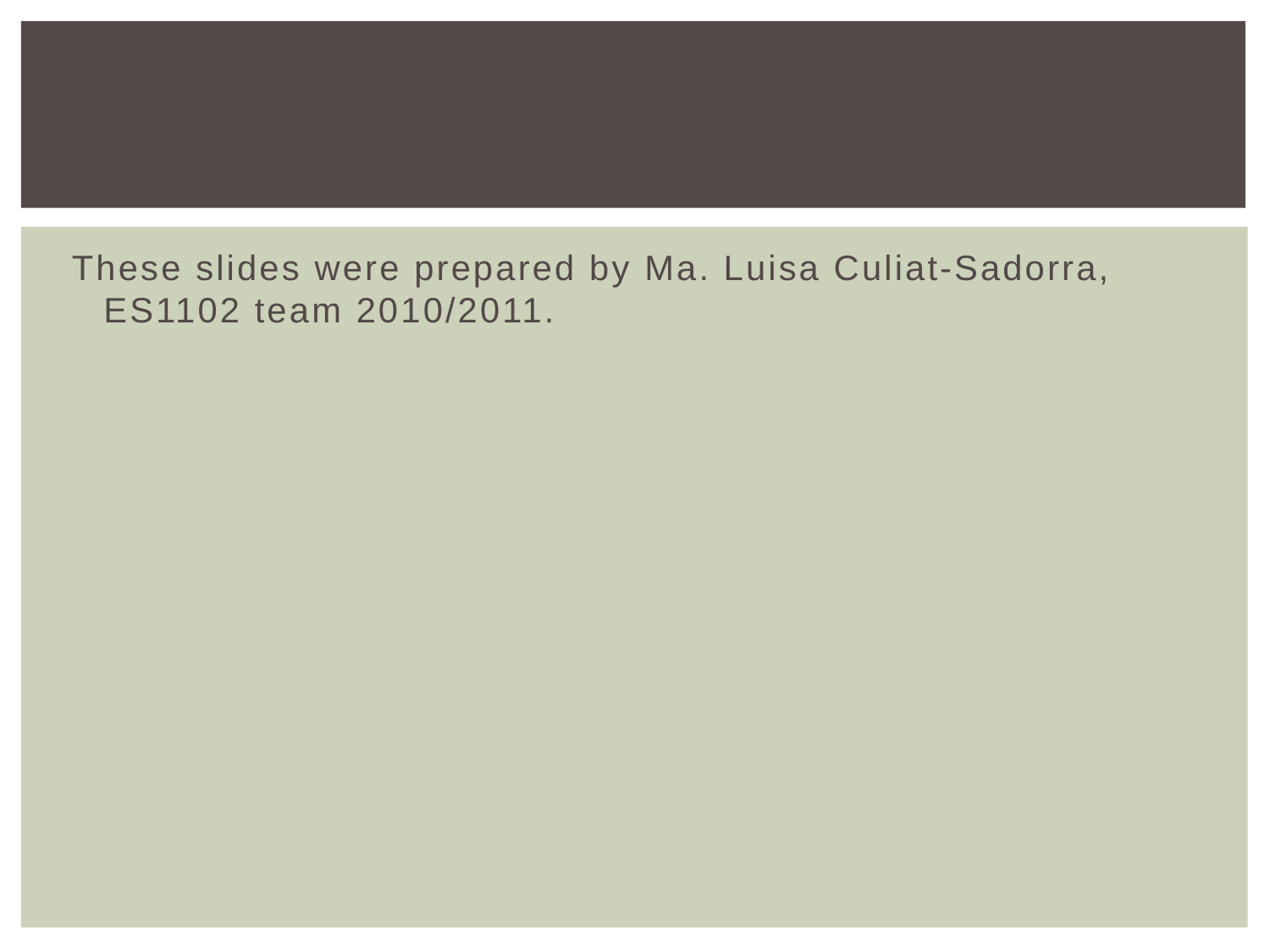

These slides were prepared by Ma. Luisa Culiat-Sadorra, ES1102 team 2010/2011.